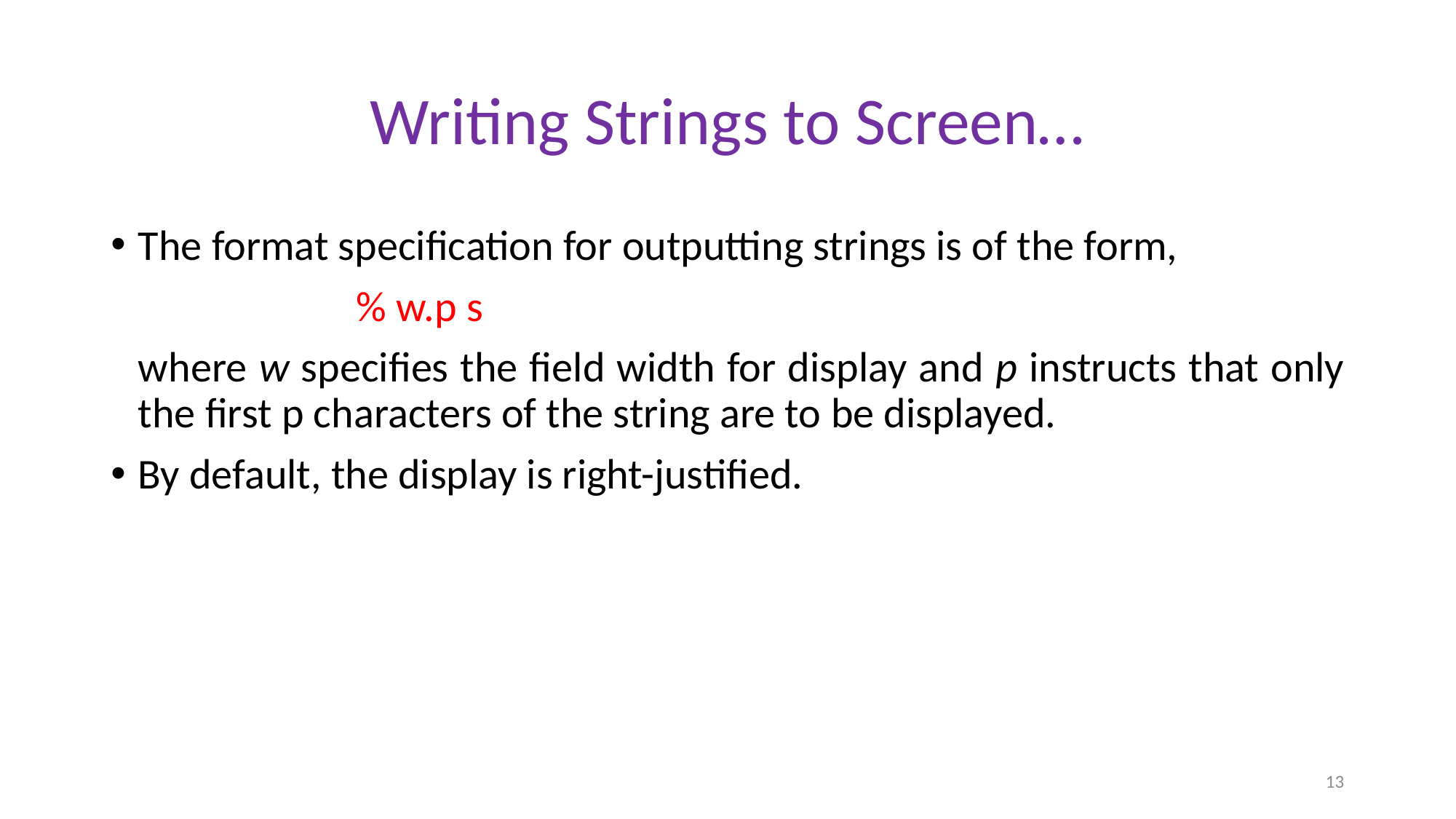

# Writing Strings to Screen…
The format specification for outputting strings is of the form,
			% w.p s
	where w specifies the field width for display and p instructs that only the first p characters of the string are to be displayed.
By default, the display is right-justified.

13